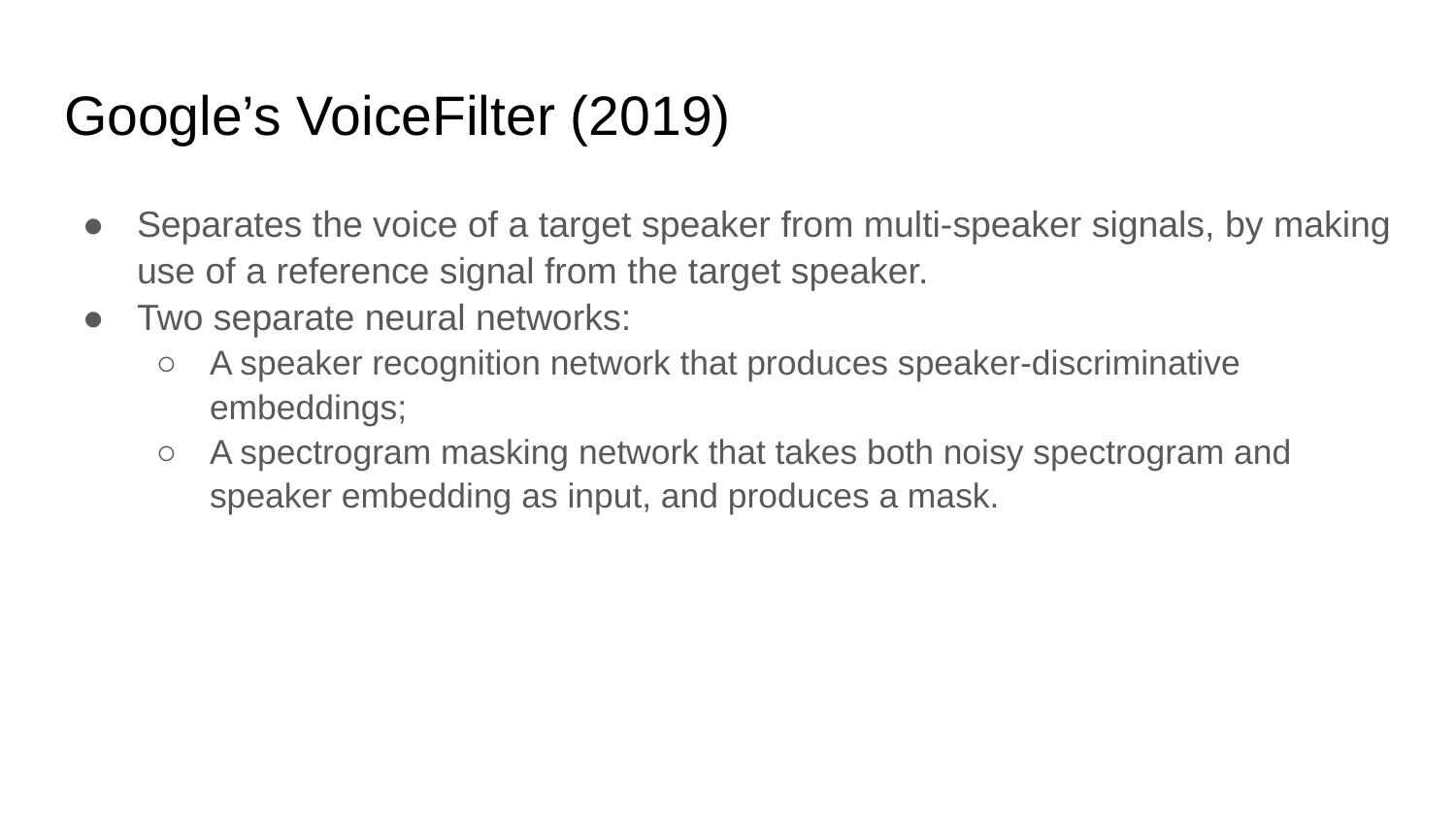

# Google’s VoiceFilter (2019)
Separates the voice of a target speaker from multi-speaker signals, by making use of a reference signal from the target speaker.
Two separate neural networks:
A speaker recognition network that produces speaker-discriminative embeddings;
A spectrogram masking network that takes both noisy spectrogram and speaker embedding as input, and produces a mask.